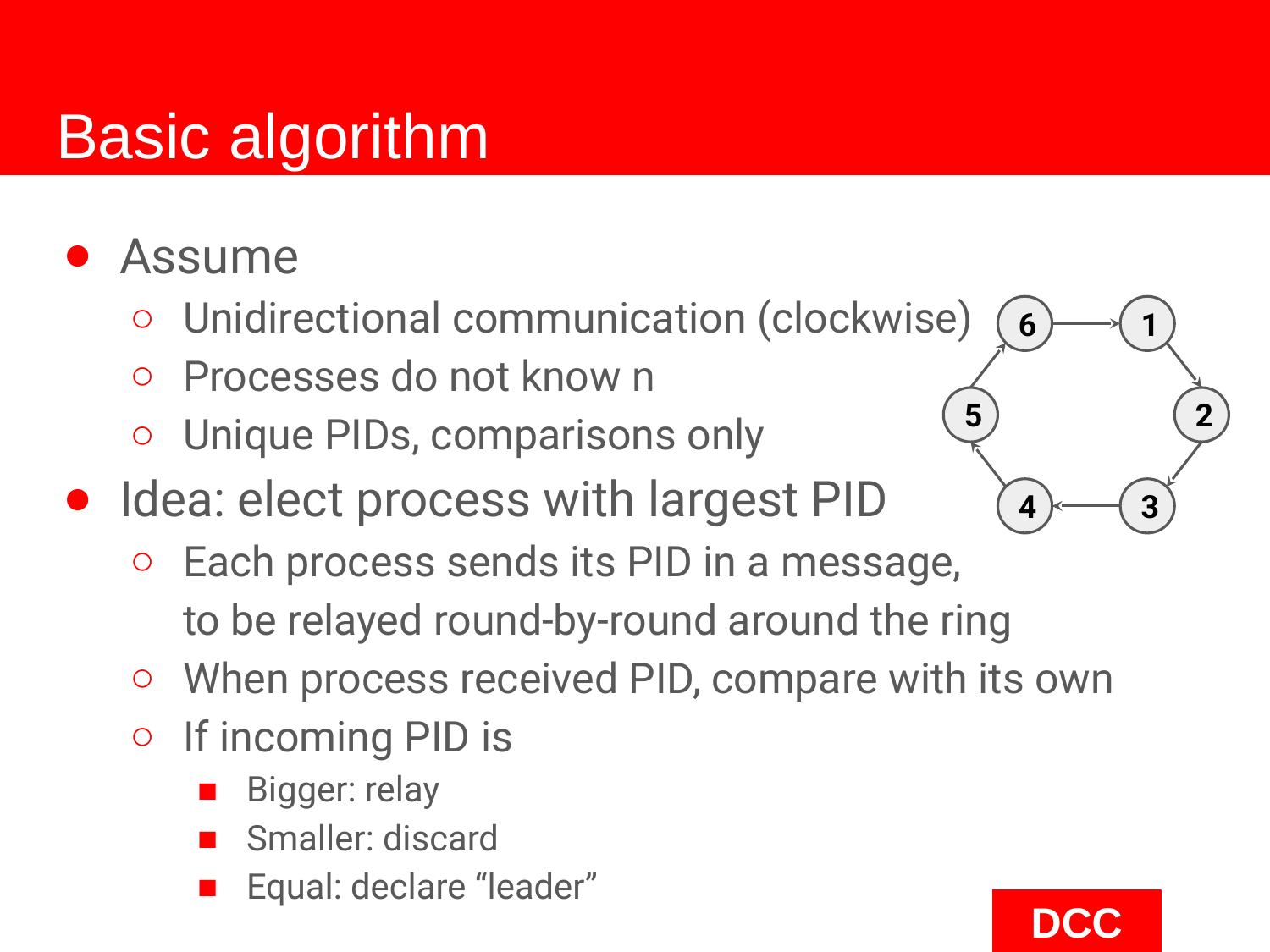

# Basic algorithm
Assume
Unidirectional communication (clockwise)
Processes do not know n
Unique PIDs, comparisons only
Idea: elect process with largest PID
Each process sends its PID in a message,
to be relayed round-by-round around the ring
When process received PID, compare with its own
If incoming PID is
Bigger: relay
Smaller: discard
Equal: declare “leader”
6
1
5
2
4
3
8